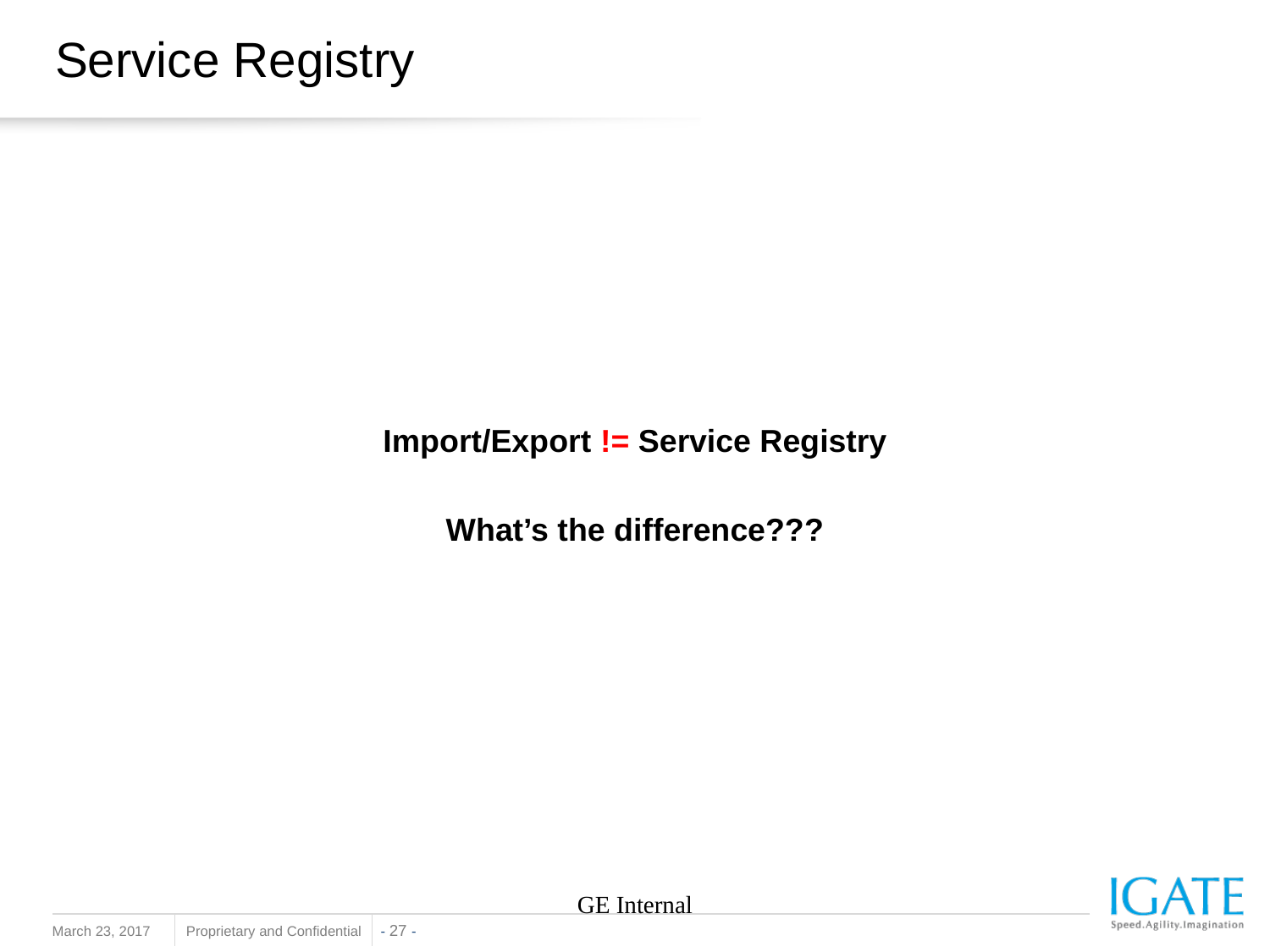

# Service Registry
Import/Export != Service Registry

What’s the difference???
GE Internal